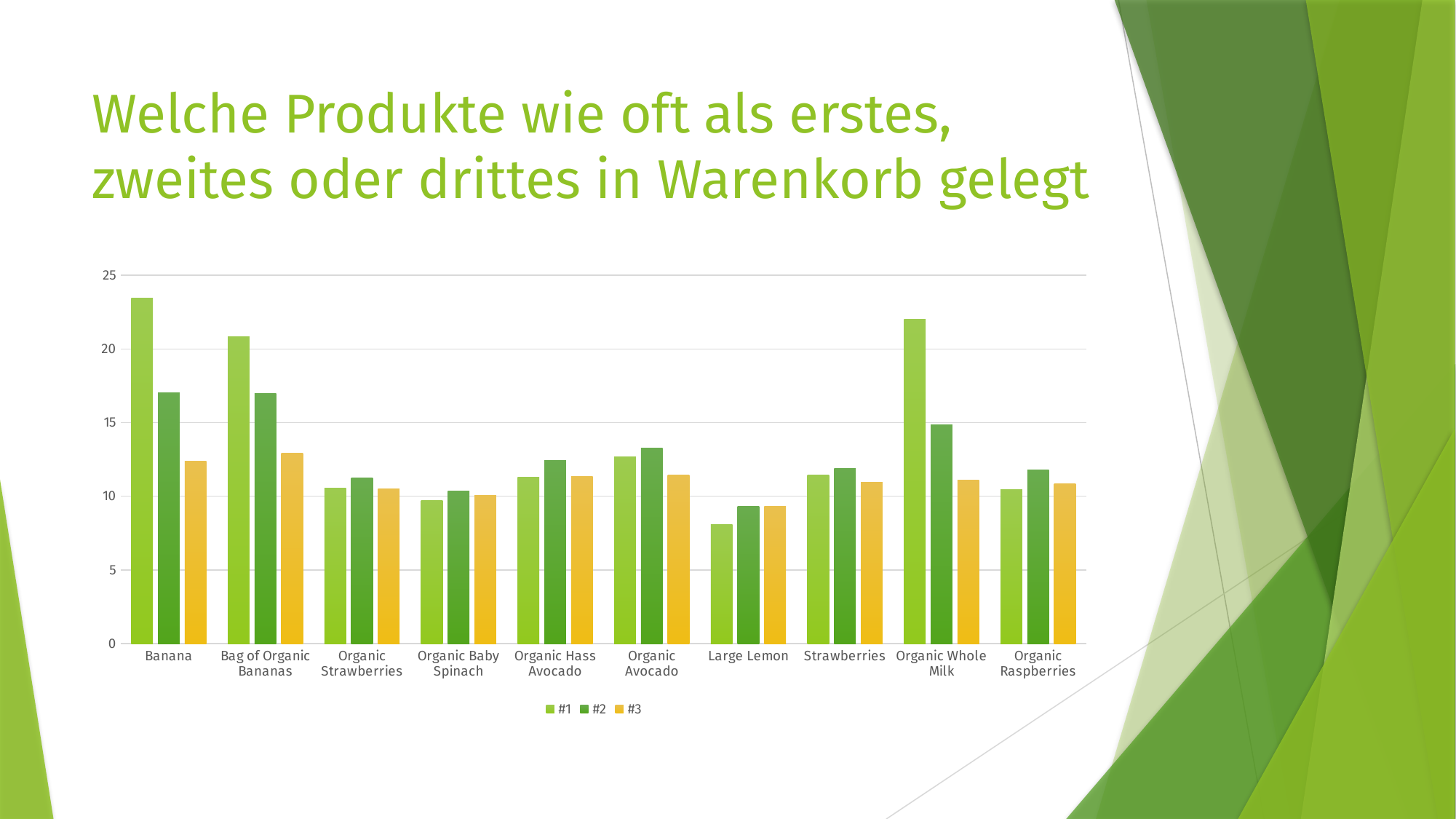

# Welche Produkte wie oft als erstes, zweites oder drittes in Warenkorb gelegt

### Chart

| Category |  |  |  |
|---|---|---|---|
| Banana | 23.47105689 | 17.02030409 | 12.39554347 |
| Bag of Organic Bananas | 20.81644485 | 16.95533008 | 12.90604823 |
| Organic Strawberries | 10.56924699 | 11.24137175 | 10.50653045 |
| Organic Baby Spinach | 9.73168927 | 10.34428594 | 10.04336126 |
| Organic Hass Avocado | 11.29110795 | 12.41525582 | 11.33605514 |
| Organic Avocado | 12.66747731 | 13.26584283 | 11.45717275 |
| Large Lemon | 8.067759749 | 9.323516118 | 9.330066751 |
| Strawberries | 11.44867822 | 11.87050108 | 10.95410315 |
| Organic Whole Milk | 21.99222056 | 14.85347764 | 11.10526428 |
| Organic Raspberries | 10.43689496 | 11.77332221 | 10.8545738 |